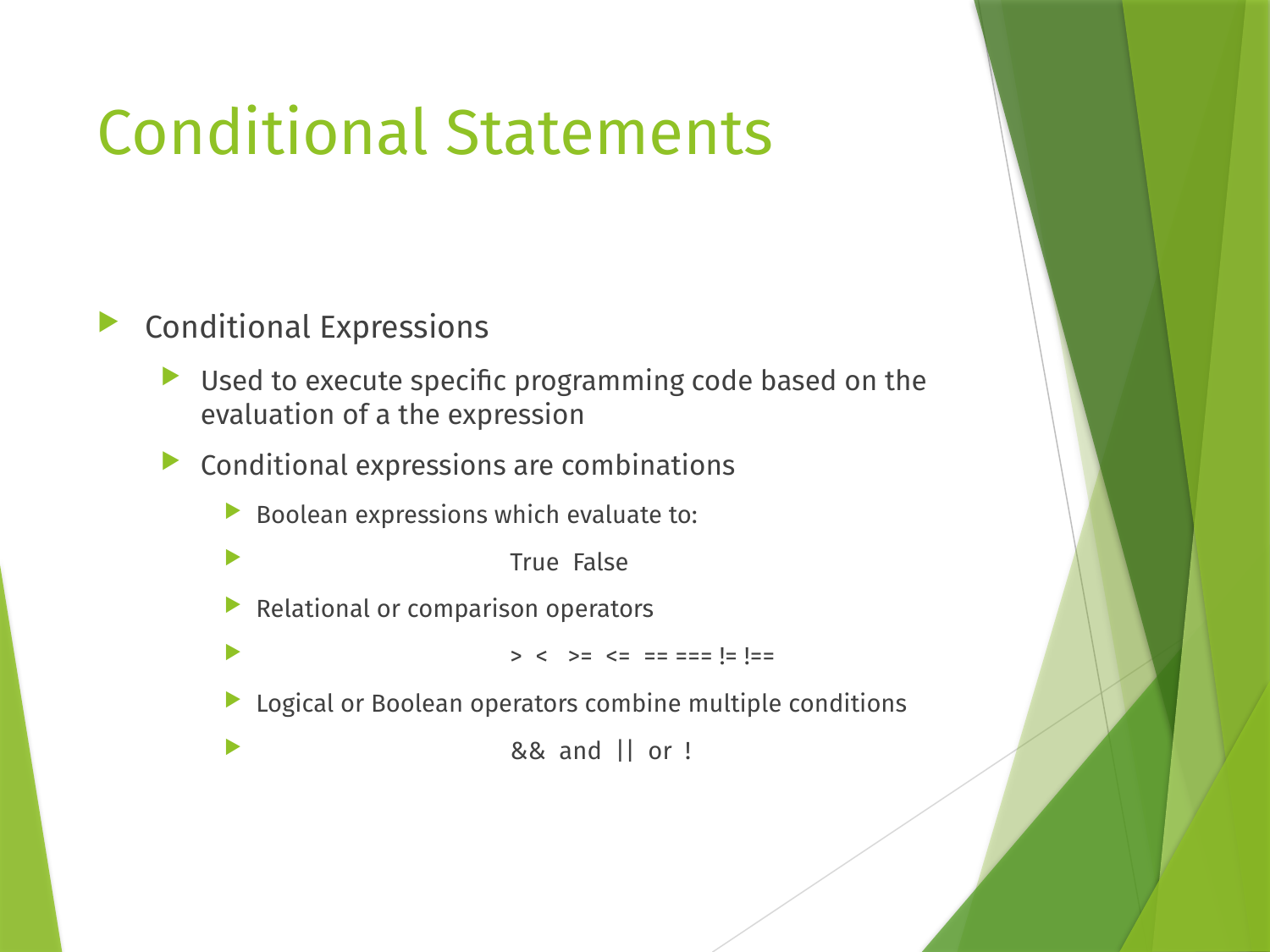

# Conditional Statements
Conditional Expressions
Used to execute specific programming code based on the evaluation of a the expression
Conditional expressions are combinations
Boolean expressions which evaluate to:
		True  False
Relational or comparison operators
		>  <   >=  <=  == === != !==
Logical or Boolean operators combine multiple conditions
		&&  and  ||  or  !